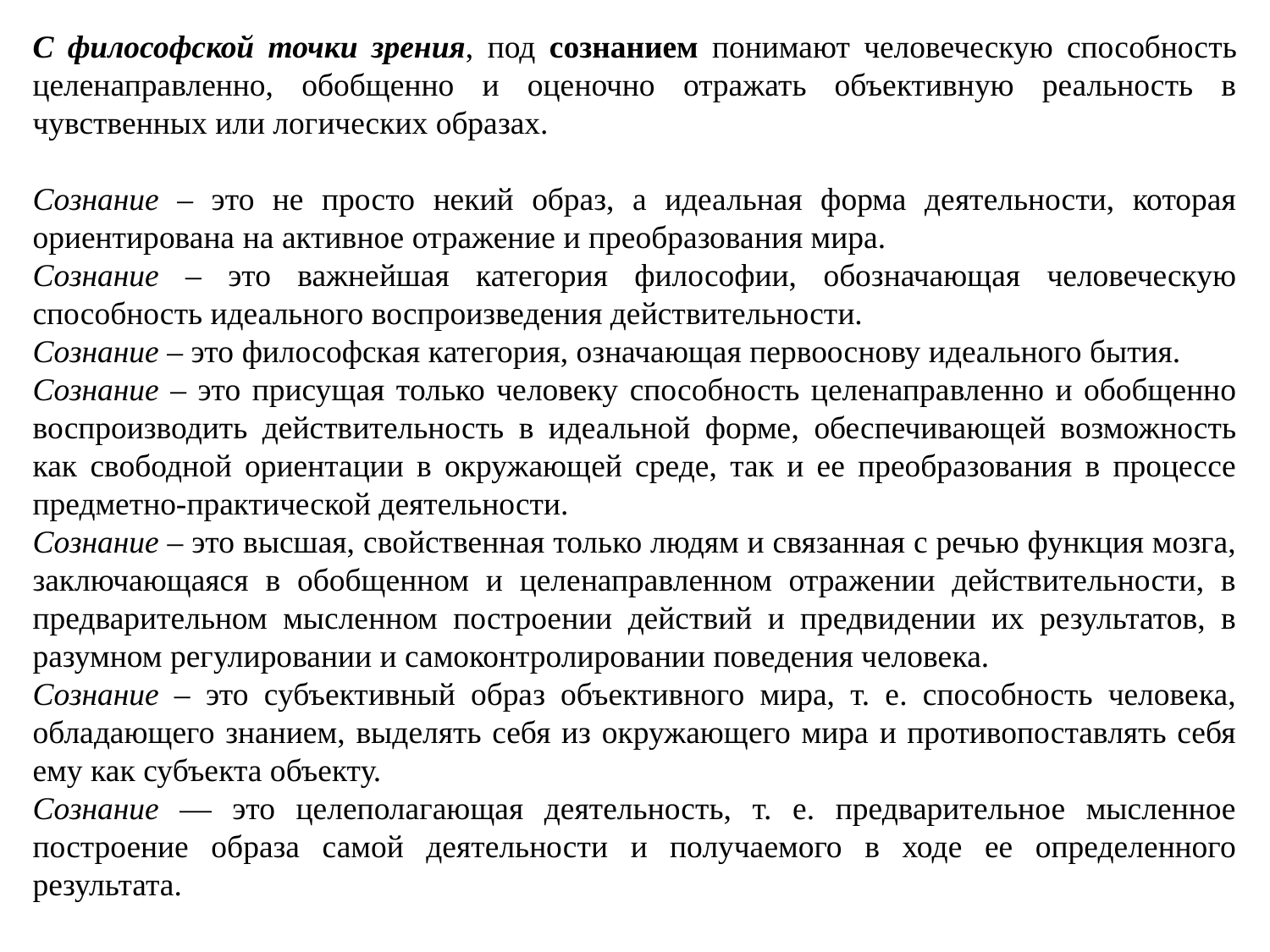

C философской точки зрения, под сознанием понимают человеческую способность целенаправленно, обобщенно и оценочно отражать объективную реальность в чувственных или логических образах.

Сознание – это не просто некий образ, а идеальная форма деятельности, которая ориентирована на активное отражение и преобразования мира.
Сознание – это важнейшая категория философии, обозначающая человеческую способность идеального воспроизведения действительности.
Сознание – это философская категория, означающая первооснову идеального бытия.
Сознание – это присущая только человеку способность целенаправленно и обобщенно воспроизводить действительность в идеальной форме, обеспечивающей возможность как свободной ориентации в окружающей среде, так и ее преобразования в процессе предметно-практической деятельности.
Сознание – это высшая, свойственная только людям и связанная с речью функция мозга, заключающаяся в обобщенном и целенаправленном отражении действительности, в предварительном мысленном построении действий и предвидении их результатов, в разумном регулировании и самоконтролировании поведения человека.
Сознание – это субъективный образ объективного мира, т. е. способность человека, обладающего знанием, выделять себя из окружающего мира и противопоставлять себя ему как субъекта объекту.
Сознание — это целеполагающая деятельность, т. е. предварительное мысленное построение образа самой деятельности и получаемого в ходе ее определенного результата.